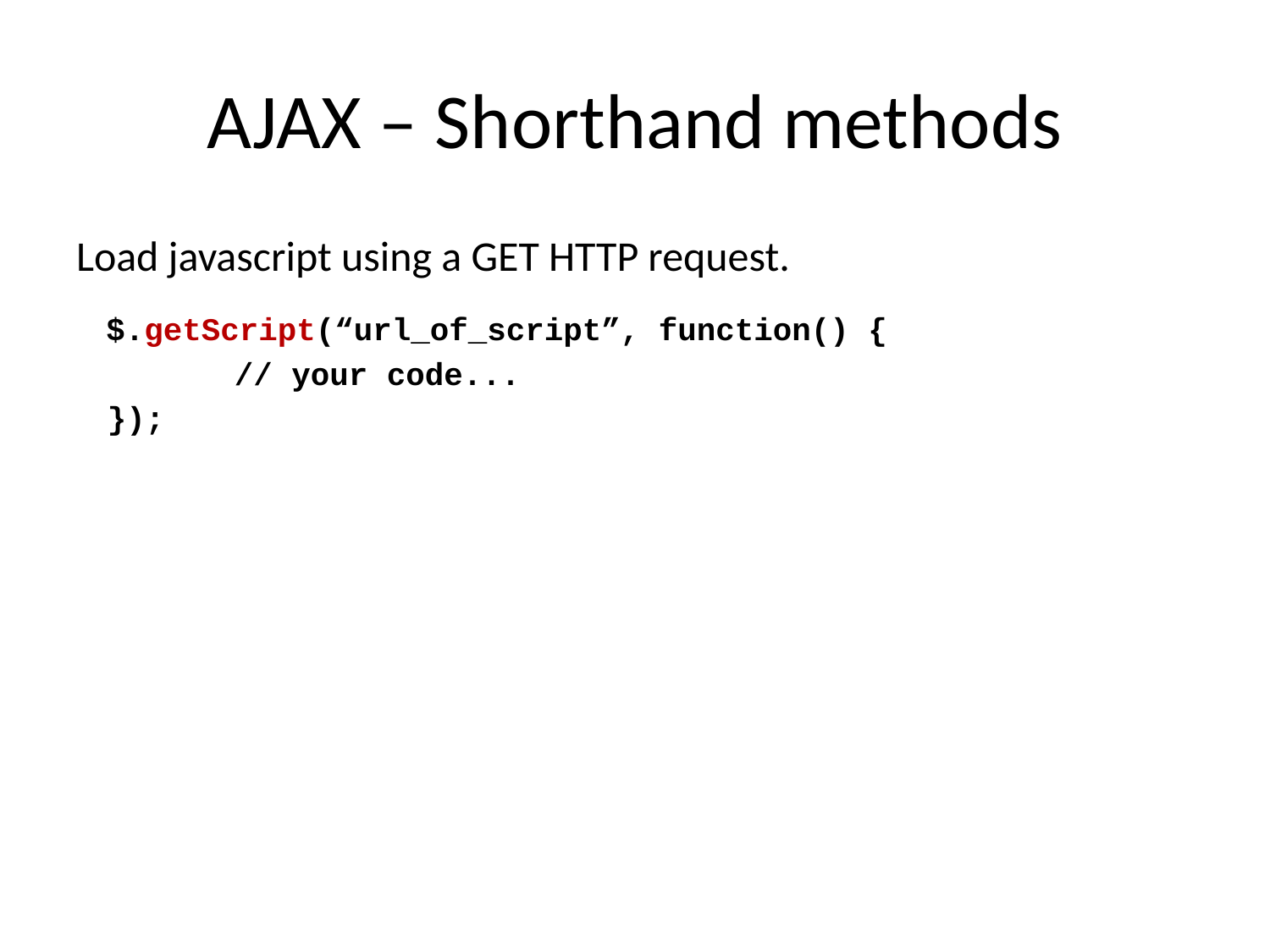

# AJAX – Shorthand methods
Load javascript using a GET HTTP request.
$.getScript(“url_of_script”, function() {
		// your code...
	});